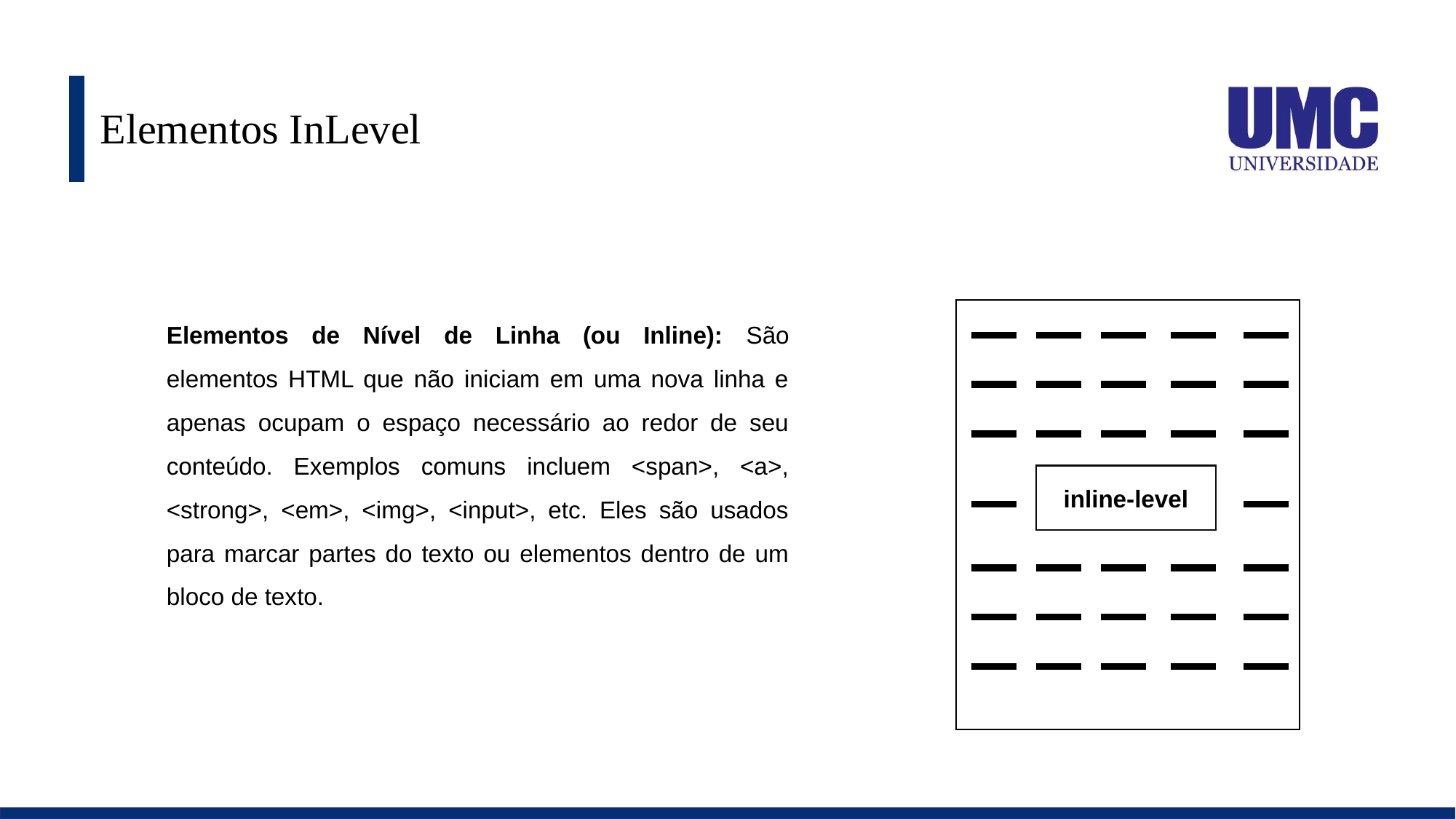

# Elementos InLevel
Elementos de Nível de Linha (ou Inline): São elementos HTML que não iniciam em uma nova linha e apenas ocupam o espaço necessário ao redor de seu conteúdo. Exemplos comuns incluem <span>, <a>, <strong>, <em>, <img>, <input>, etc. Eles são usados para marcar partes do texto ou elementos dentro de um bloco de texto.

inline-level